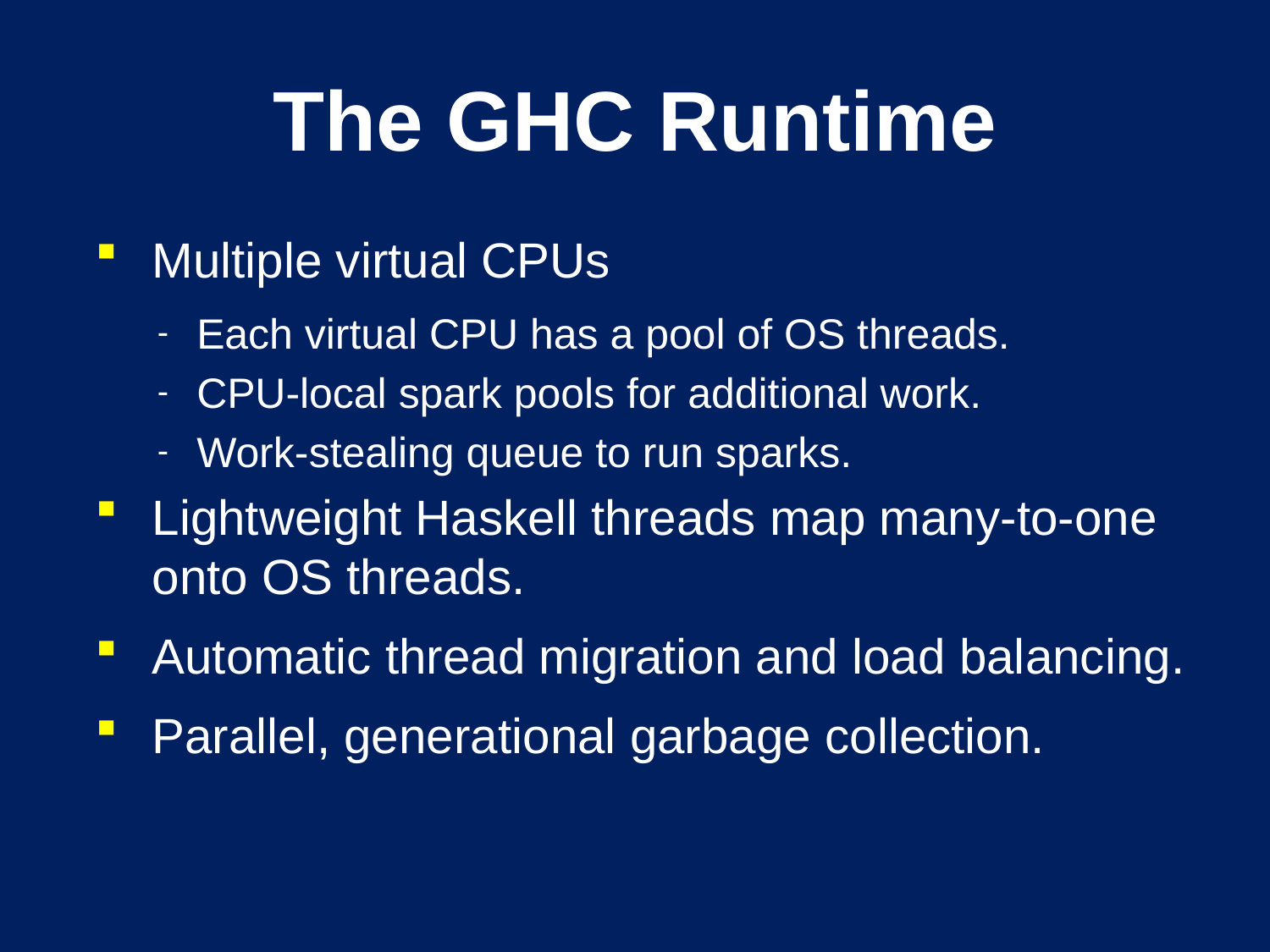

# The GHC Runtime
Multiple virtual CPUs
Each virtual CPU has a pool of OS threads.
CPU-local spark pools for additional work.
Work-stealing queue to run sparks.
Lightweight Haskell threads map many-to-one onto OS threads.
Automatic thread migration and load balancing.
Parallel, generational garbage collection.